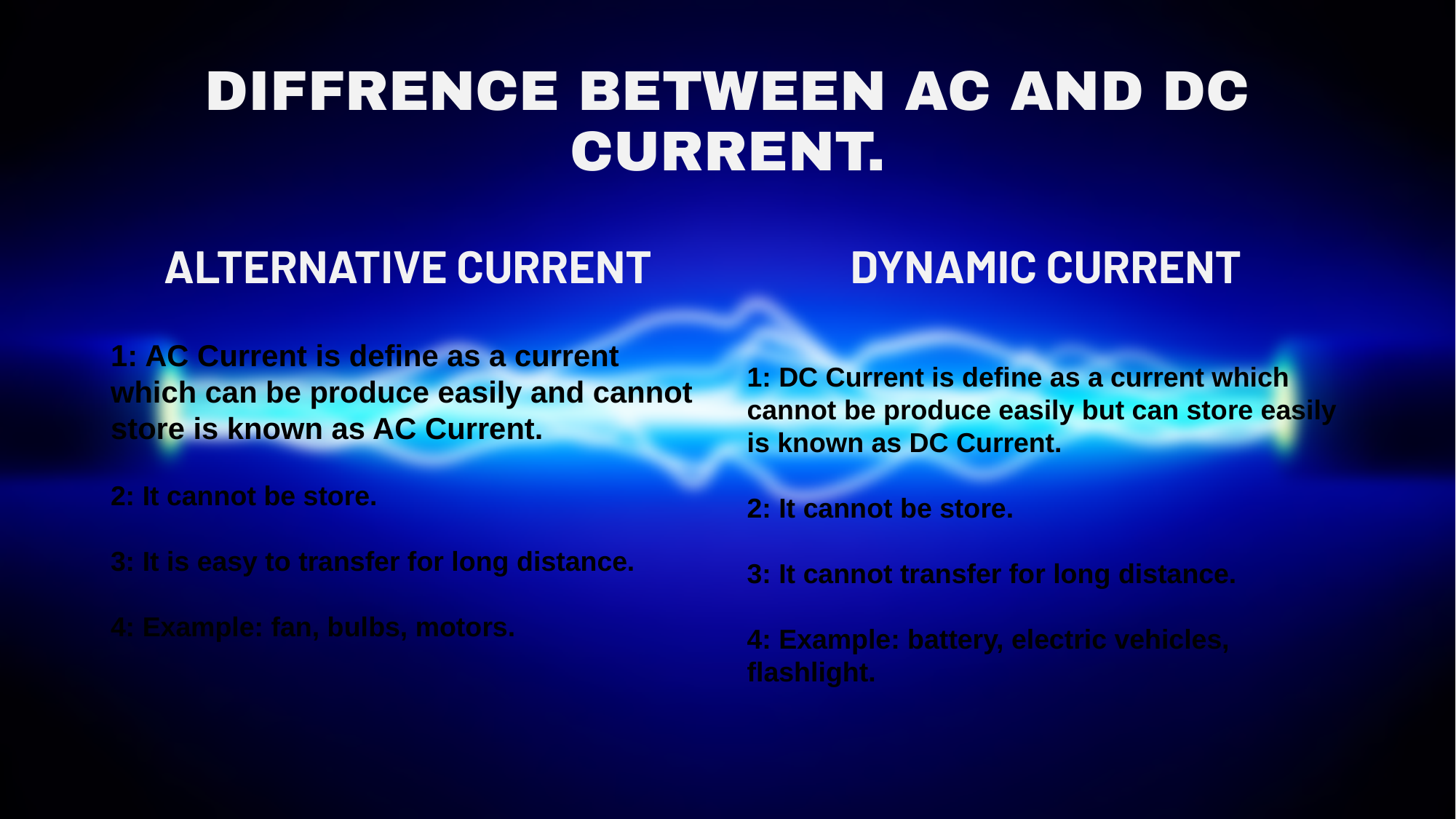

# DIFFRENCE BETWEEN AC AND DC CURRENT.
ALTERNATIVE CURRENT
DYNAMIC CURRENT

1: AC Current is define as a current which can be produce easily and cannot store is known as AC Current.

2: It cannot be store.

3: It is easy to transfer for long distance.

4: Example: fan, bulbs, motors.

1: DC Current is define as a current which cannot be produce easily but can store easily is known as DC Current.
2: It cannot be store.

3: It cannot transfer for long distance.

4: Example: battery, electric vehicles,               flashlight.